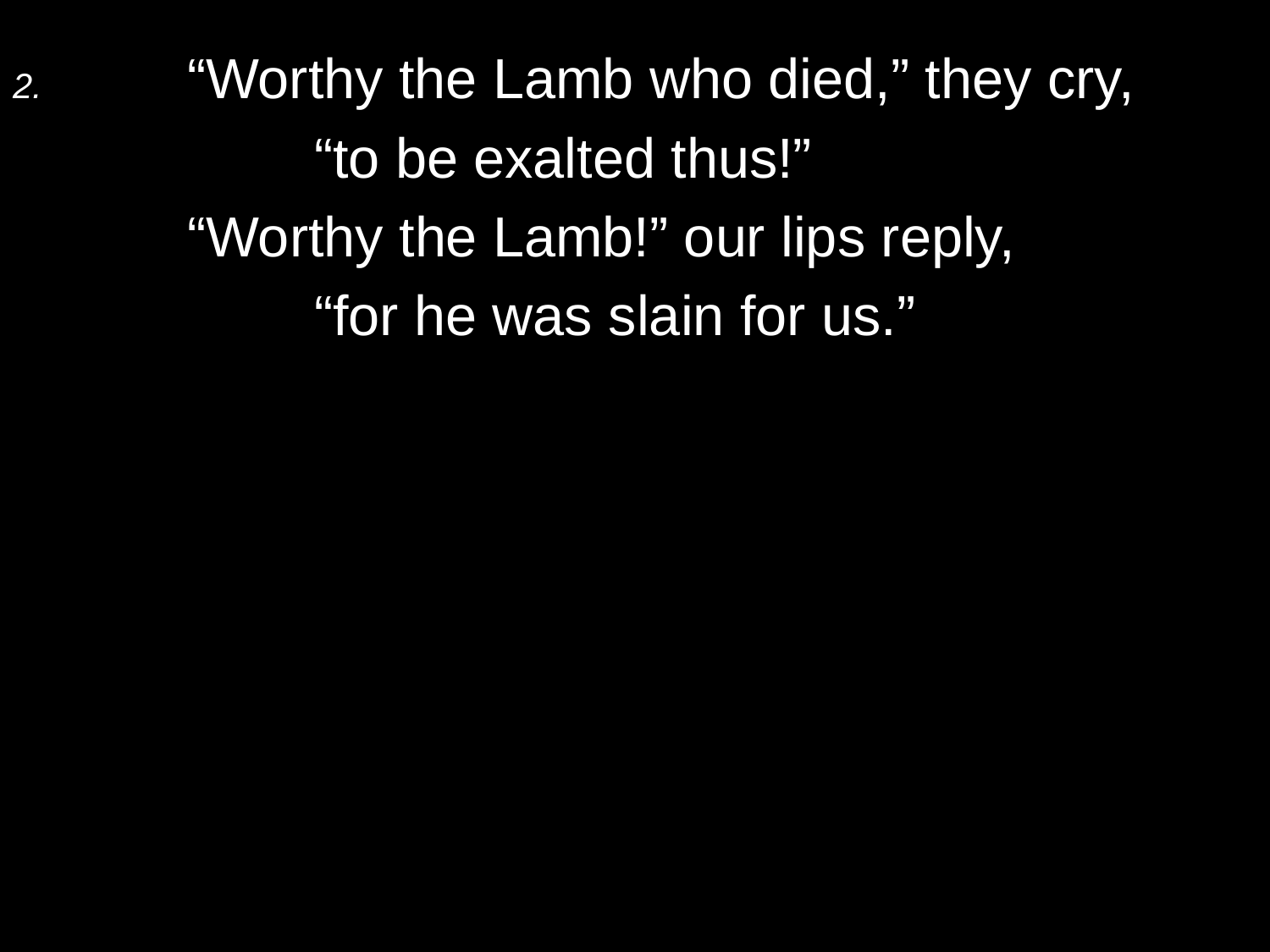

2.	“Worthy the Lamb who died,” they cry,
		“to be exalted thus!”
	“Worthy the Lamb!” our lips reply,
		“for he was slain for us.”